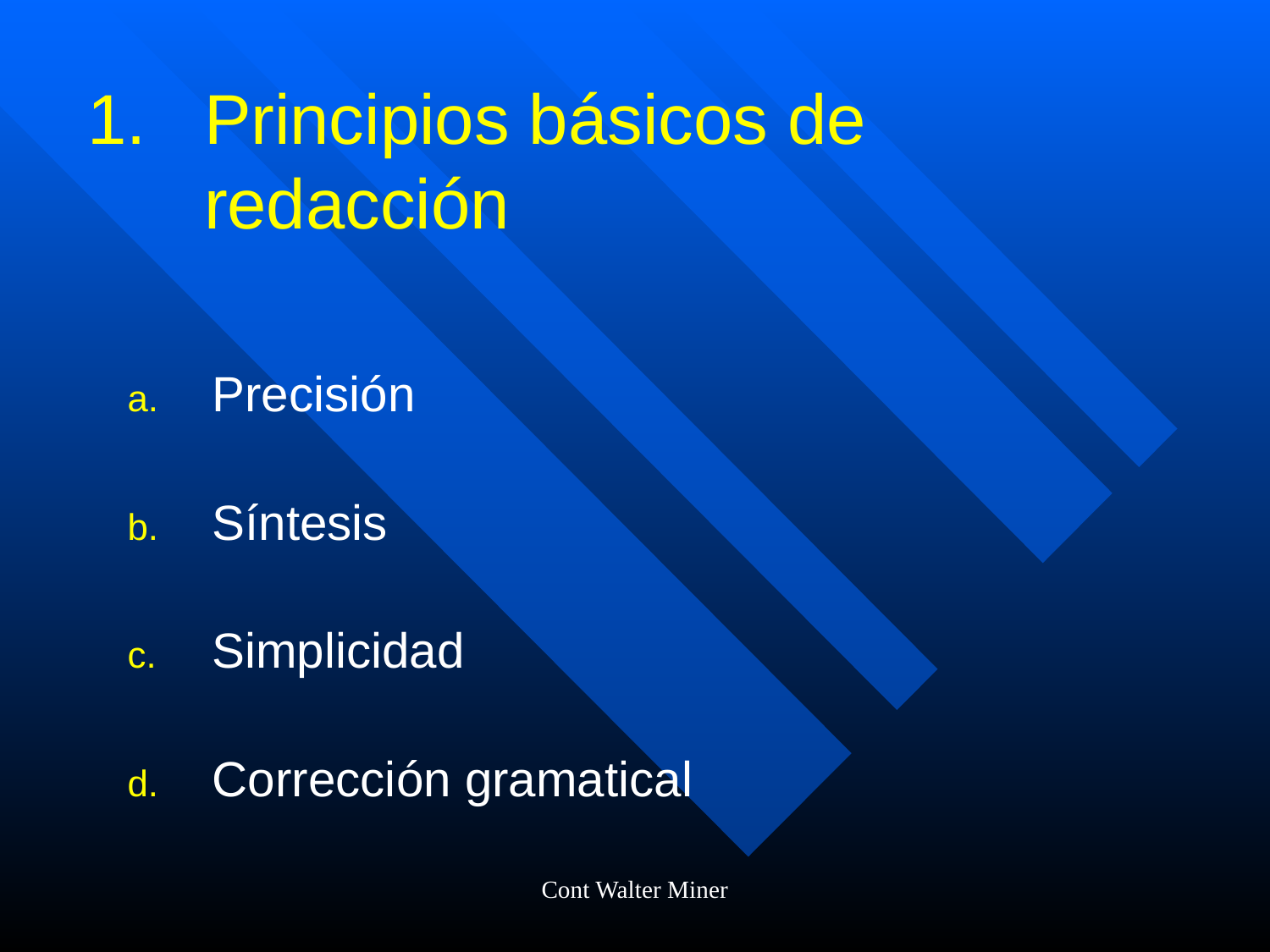

# Principios básicos de redacción
Precisión
Síntesis
Simplicidad
Corrección gramatical
Cont Walter Miner